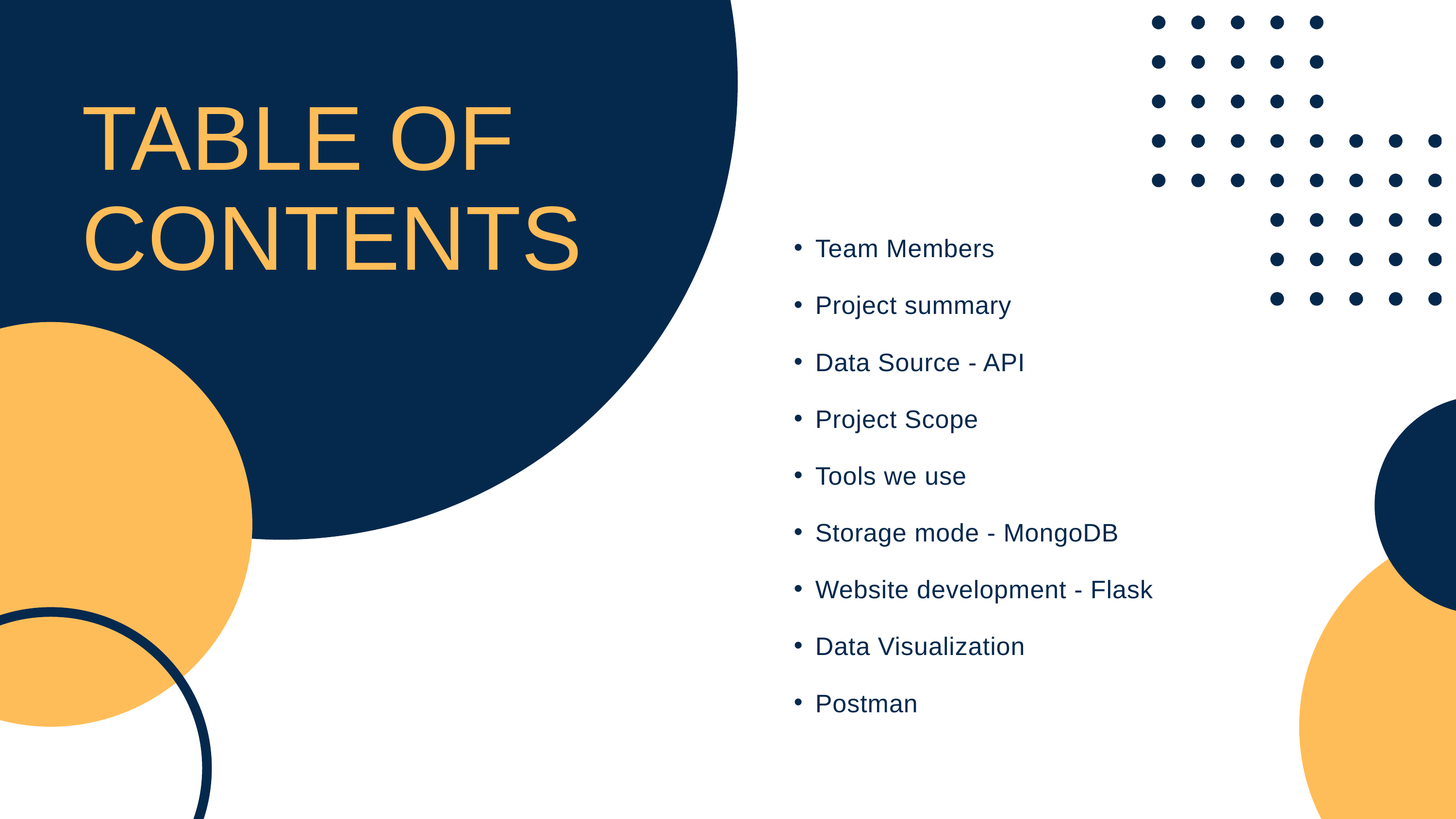

TABLE OF CONTENTS
Team Members
Project summary
Data Source - API
Project Scope
Tools we use
Storage mode - MongoDB
Website development - Flask
Data Visualization
Postman